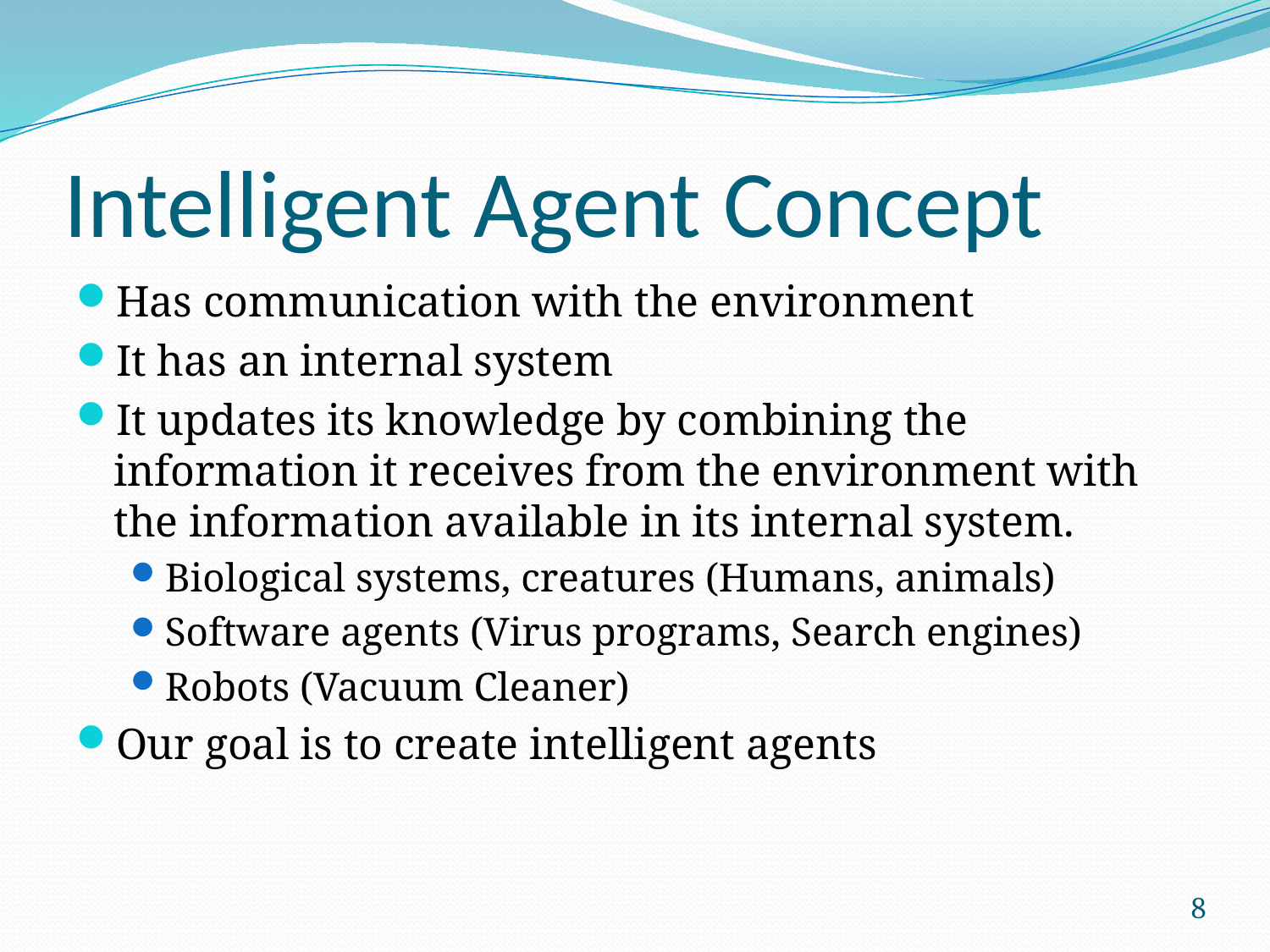

# Intelligent Agent Concept
Has communication with the environment
It has an internal system
It updates its knowledge by combining the information it receives from the environment with the information available in its internal system.
Biological systems, creatures (Humans, animals)
Software agents (Virus programs, Search engines)
Robots (Vacuum Cleaner)
Our goal is to create intelligent agents

8